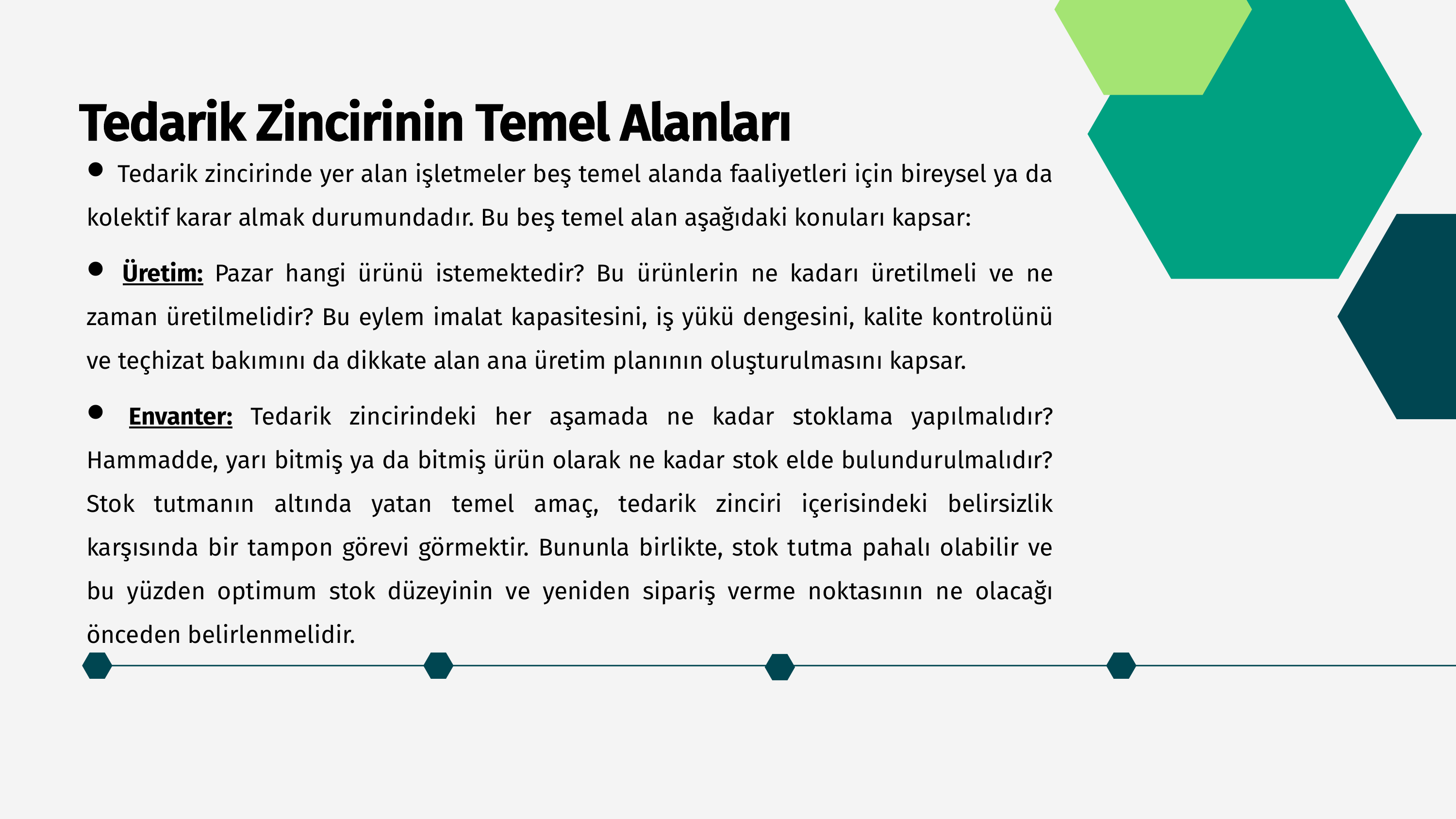

Tedarik Zincirinin Temel Alanları
 Tedarik zincirinde yer alan işletmeler beş temel alanda faaliyetleri için bireysel ya da kolektif karar almak durumundadır. Bu beş temel alan aşağıdaki konuları kapsar:
 Üretim: Pazar hangi ürünü istemektedir? Bu ürünlerin ne kadarı üretilmeli ve ne zaman üretilmelidir? Bu eylem imalat kapasitesini, iş yükü dengesini, kalite kontrolünü ve teçhizat bakımını da dikkate alan ana üretim planının oluşturulmasını kapsar.
 Envanter: Tedarik zincirindeki her aşamada ne kadar stoklama yapılmalıdır? Hammadde, yarı bitmiş ya da bitmiş ürün olarak ne kadar stok elde bulundurulmalıdır? Stok tutmanın altında yatan temel amaç, tedarik zinciri içerisindeki belirsizlik karşısında bir tampon görevi görmektir. Bununla birlikte, stok tutma pahalı olabilir ve bu yüzden optimum stok düzeyinin ve yeniden sipariş verme noktasının ne olacağı önceden belirlenmelidir.